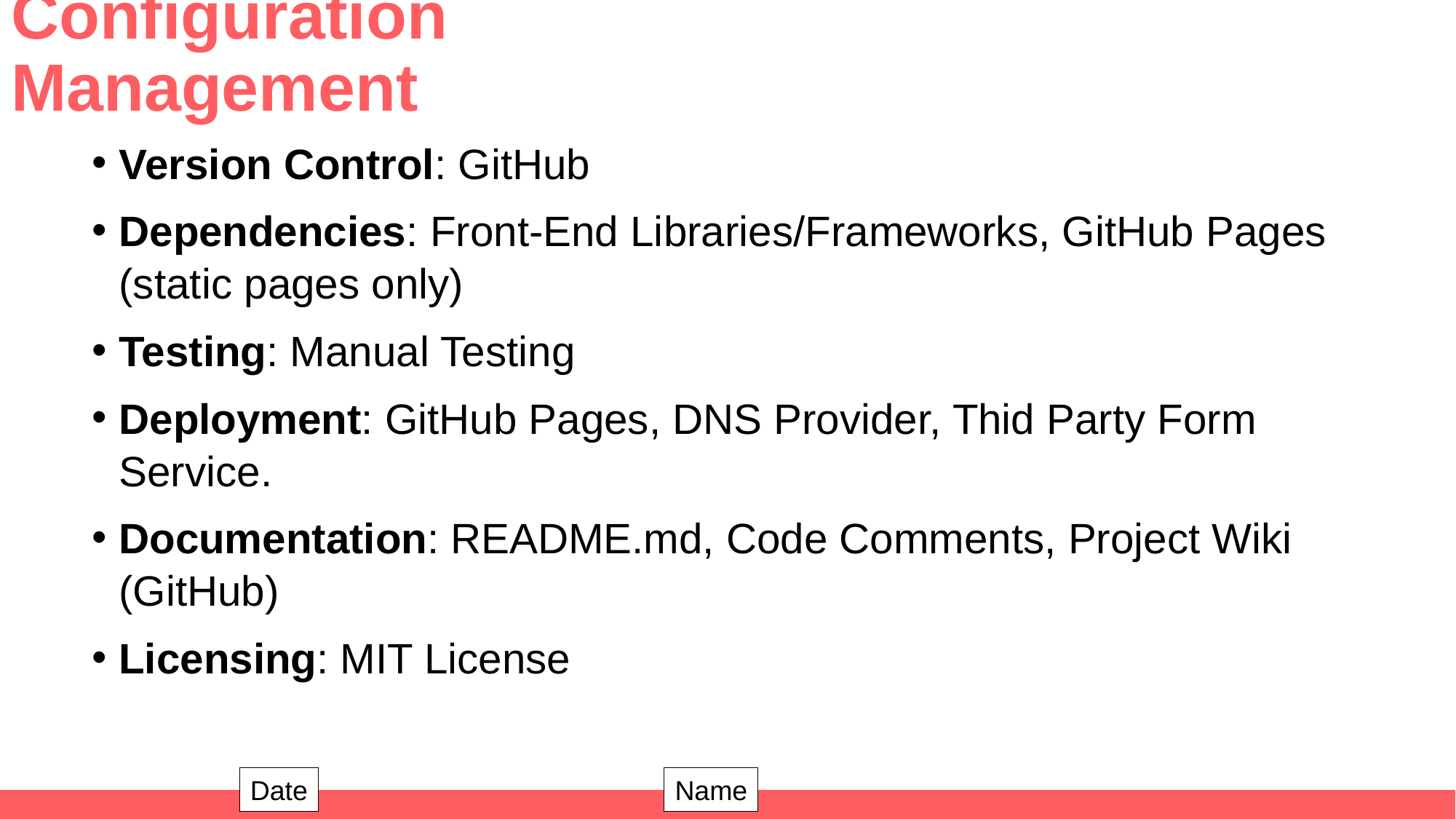

# Configuration Management
Version Control: GitHub​
Dependencies: Front-End Libraries/Frameworks, GitHub Pages (static pages only)​
Testing: Manual Testing​
Deployment: GitHub Pages, DNS Provider, Thid Party Form Service.
Documentation: README.md, Code Comments, Project Wiki (GitHub)​
Licensing: MIT License
Date
Name